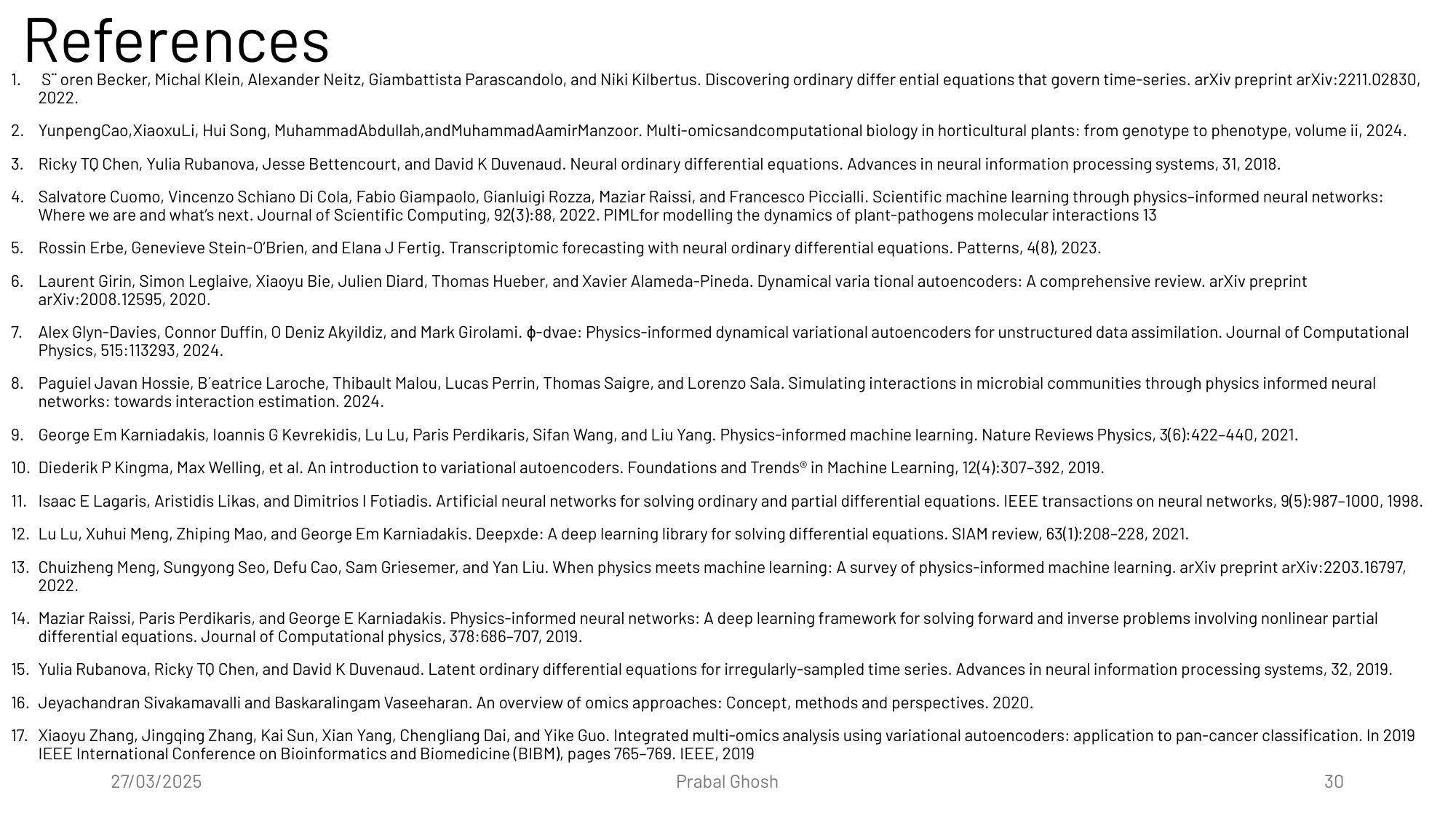

# References
 S¨ oren Becker, Michal Klein, Alexander Neitz, Giambattista Parascandolo, and Niki Kilbertus. Discovering ordinary differ ential equations that govern time-series. arXiv preprint arXiv:2211.02830, 2022.
YunpengCao,XiaoxuLi, Hui Song, MuhammadAbdullah,andMuhammadAamirManzoor. Multi-omicsandcomputational biology in horticultural plants: from genotype to phenotype, volume ii, 2024.
Ricky TQ Chen, Yulia Rubanova, Jesse Bettencourt, and David K Duvenaud. Neural ordinary differential equations. Advances in neural information processing systems, 31, 2018.
Salvatore Cuomo, Vincenzo Schiano Di Cola, Fabio Giampaolo, Gianluigi Rozza, Maziar Raissi, and Francesco Piccialli. Scientific machine learning through physics–informed neural networks: Where we are and what’s next. Journal of Scientific Computing, 92(3):88, 2022. PIMLfor modelling the dynamics of plant-pathogens molecular interactions 13
Rossin Erbe, Genevieve Stein-O’Brien, and Elana J Fertig. Transcriptomic forecasting with neural ordinary differential equations. Patterns, 4(8), 2023.
Laurent Girin, Simon Leglaive, Xiaoyu Bie, Julien Diard, Thomas Hueber, and Xavier Alameda-Pineda. Dynamical varia tional autoencoders: A comprehensive review. arXiv preprint arXiv:2008.12595, 2020.
Alex Glyn-Davies, Connor Duffin, O Deniz Akyildiz, and Mark Girolami. ϕ-dvae: Physics-informed dynamical variational autoencoders for unstructured data assimilation. Journal of Computational Physics, 515:113293, 2024.
Paguiel Javan Hossie, B´eatrice Laroche, Thibault Malou, Lucas Perrin, Thomas Saigre, and Lorenzo Sala. Simulating interactions in microbial communities through physics informed neural networks: towards interaction estimation. 2024.
George Em Karniadakis, Ioannis G Kevrekidis, Lu Lu, Paris Perdikaris, Sifan Wang, and Liu Yang. Physics-informed machine learning. Nature Reviews Physics, 3(6):422–440, 2021.
Diederik P Kingma, Max Welling, et al. An introduction to variational autoencoders. Foundations and Trends® in Machine Learning, 12(4):307–392, 2019.
Isaac E Lagaris, Aristidis Likas, and Dimitrios I Fotiadis. Artificial neural networks for solving ordinary and partial differential equations. IEEE transactions on neural networks, 9(5):987–1000, 1998.
Lu Lu, Xuhui Meng, Zhiping Mao, and George Em Karniadakis. Deepxde: A deep learning library for solving differential equations. SIAM review, 63(1):208–228, 2021.
Chuizheng Meng, Sungyong Seo, Defu Cao, Sam Griesemer, and Yan Liu. When physics meets machine learning: A survey of physics-informed machine learning. arXiv preprint arXiv:2203.16797, 2022.
Maziar Raissi, Paris Perdikaris, and George E Karniadakis. Physics-informed neural networks: A deep learning framework for solving forward and inverse problems involving nonlinear partial differential equations. Journal of Computational physics, 378:686–707, 2019.
Yulia Rubanova, Ricky TQ Chen, and David K Duvenaud. Latent ordinary differential equations for irregularly-sampled time series. Advances in neural information processing systems, 32, 2019.
Jeyachandran Sivakamavalli and Baskaralingam Vaseeharan. An overview of omics approaches: Concept, methods and perspectives. 2020.
Xiaoyu Zhang, Jingqing Zhang, Kai Sun, Xian Yang, Chengliang Dai, and Yike Guo. Integrated multi-omics analysis using variational autoencoders: application to pan-cancer classification. In 2019 IEEE International Conference on Bioinformatics and Biomedicine (BIBM), pages 765–769. IEEE, 2019
27/03/2025
Prabal Ghosh
30